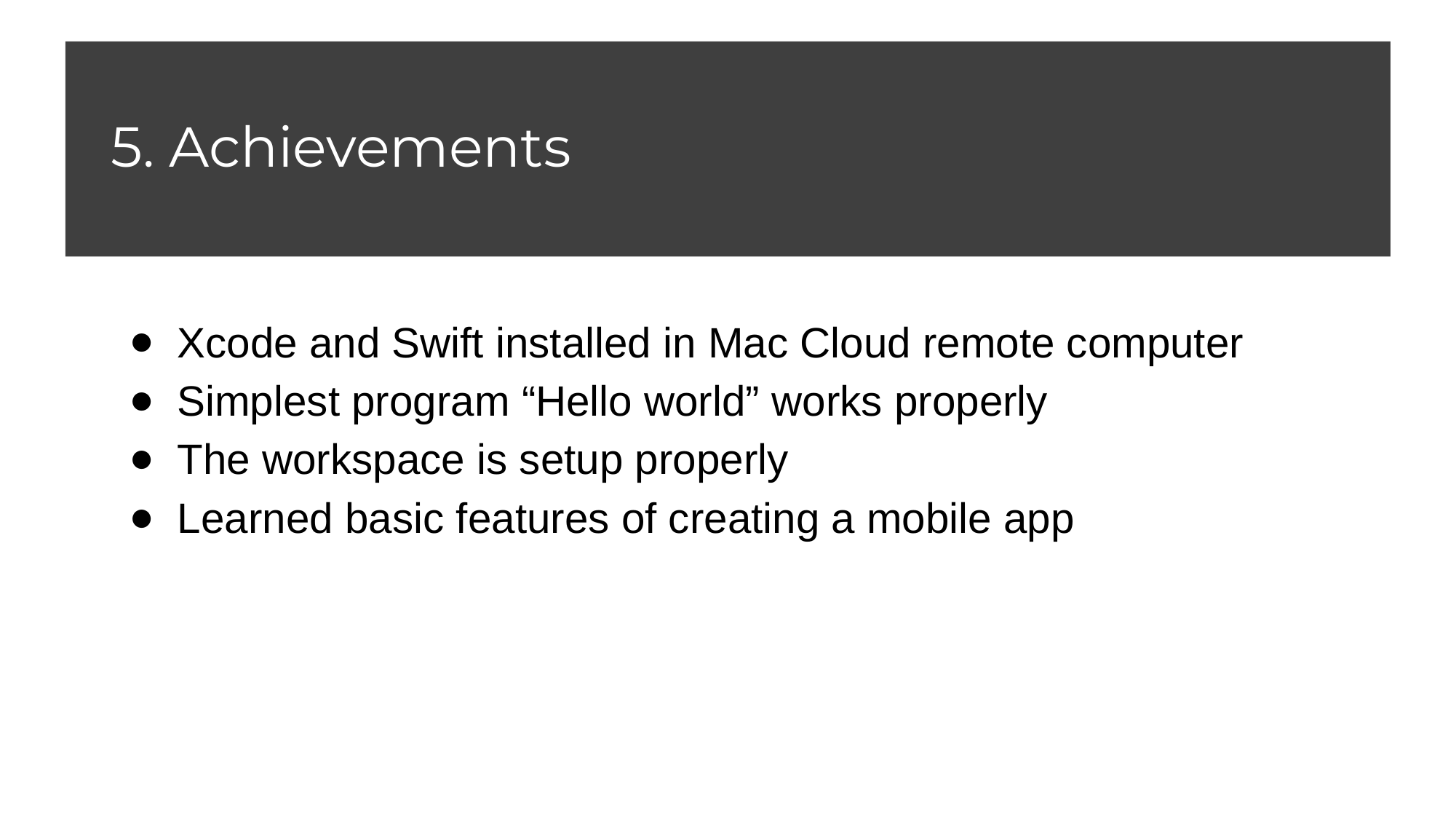

# 5. Achievements
Xcode and Swift installed in Mac Cloud remote computer
Simplest program “Hello world” works properly
The workspace is setup properly
Learned basic features of creating a mobile app